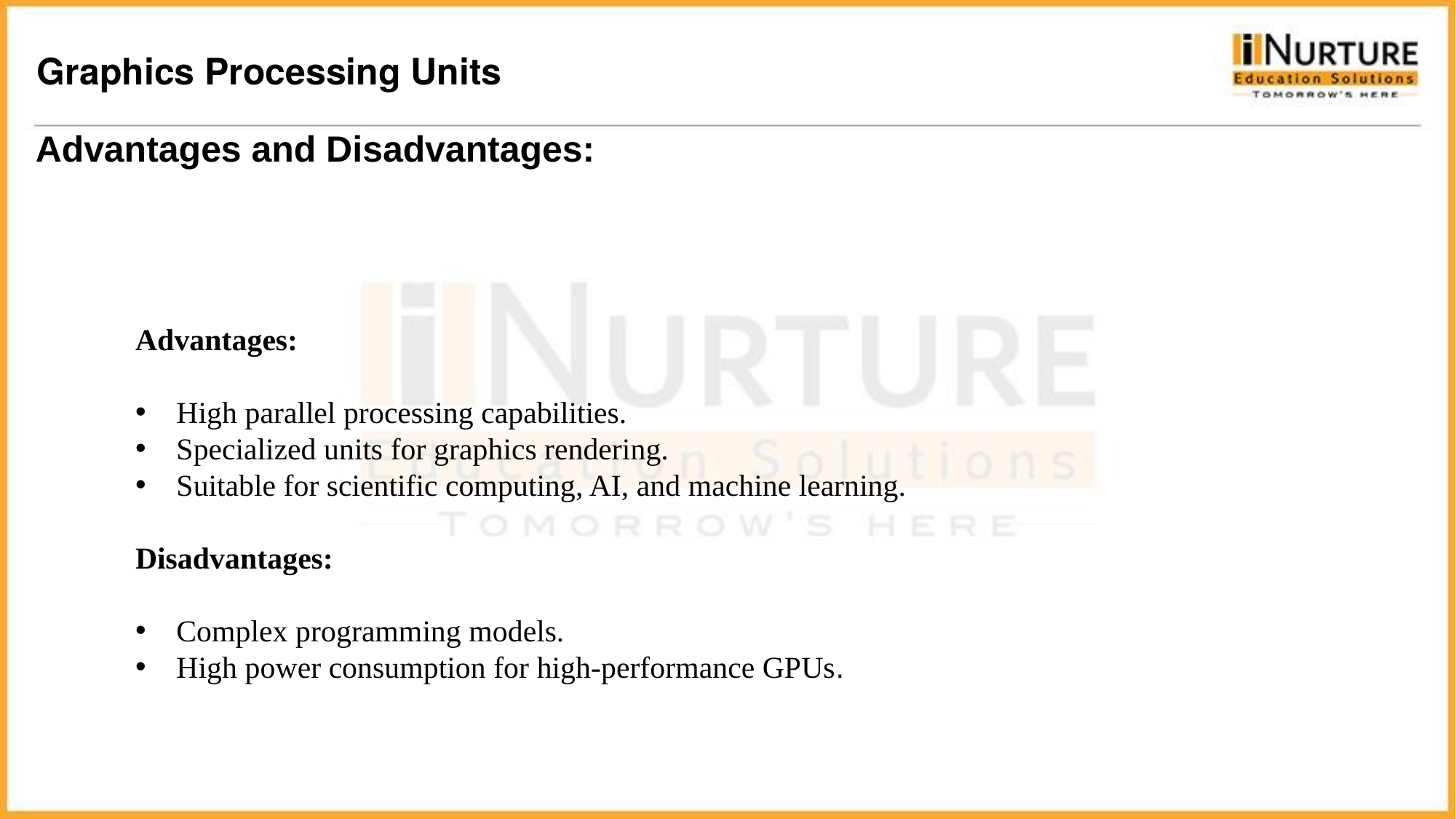

Graphics Processing Units
Advantages and Disadvantages:

Advantages:

High parallel processing capabilities.
Specialized units for graphics rendering.
Suitable for scientific computing, AI, and machine learning.

Disadvantages:

Complex programming models.
High power consumption for high-performance GPUs.